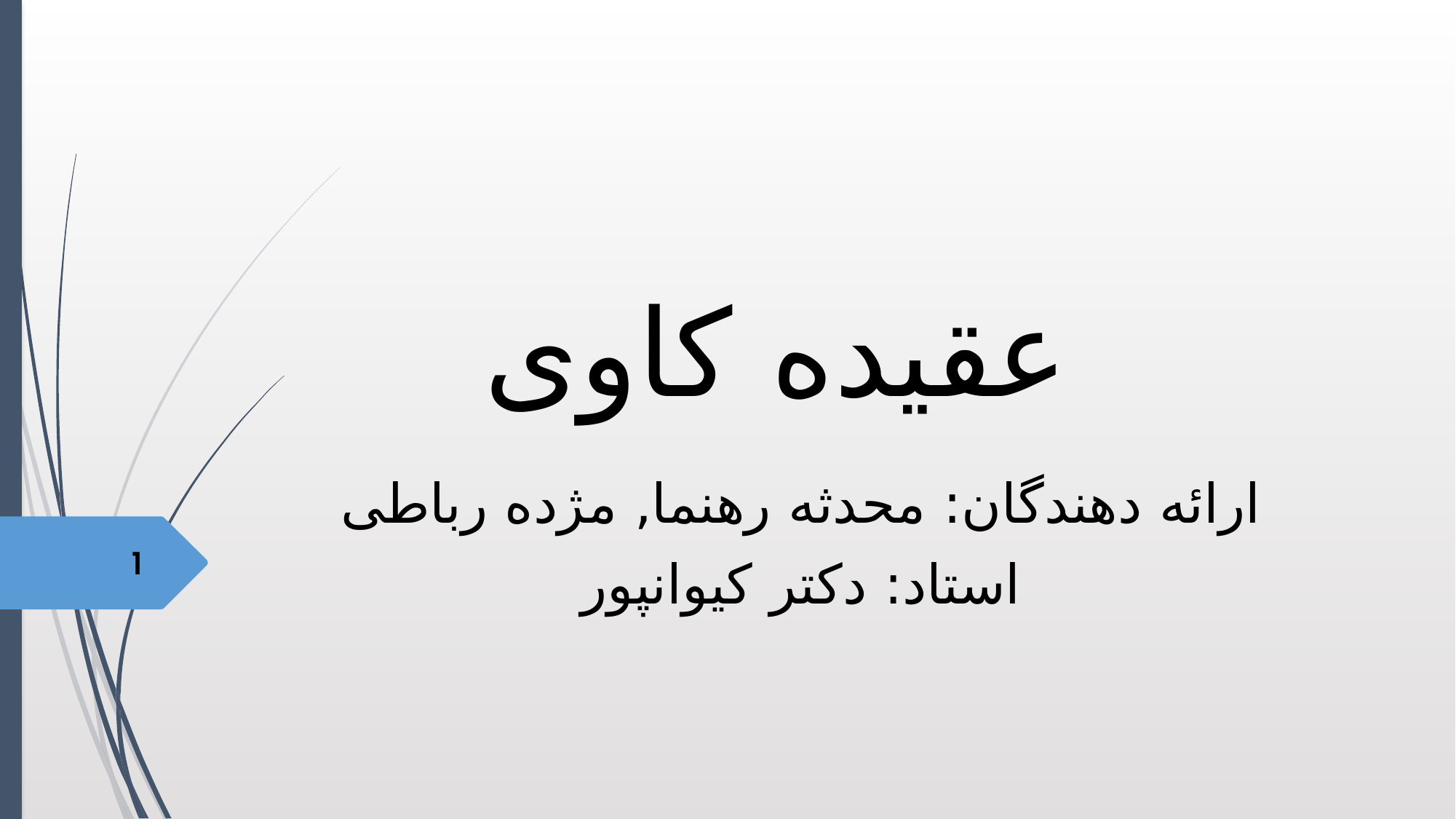

# عقیده کاوی
ارائه دهندگان: محدثه رهنما, مژده رباطی
استاد: دکتر کیوانپور
1